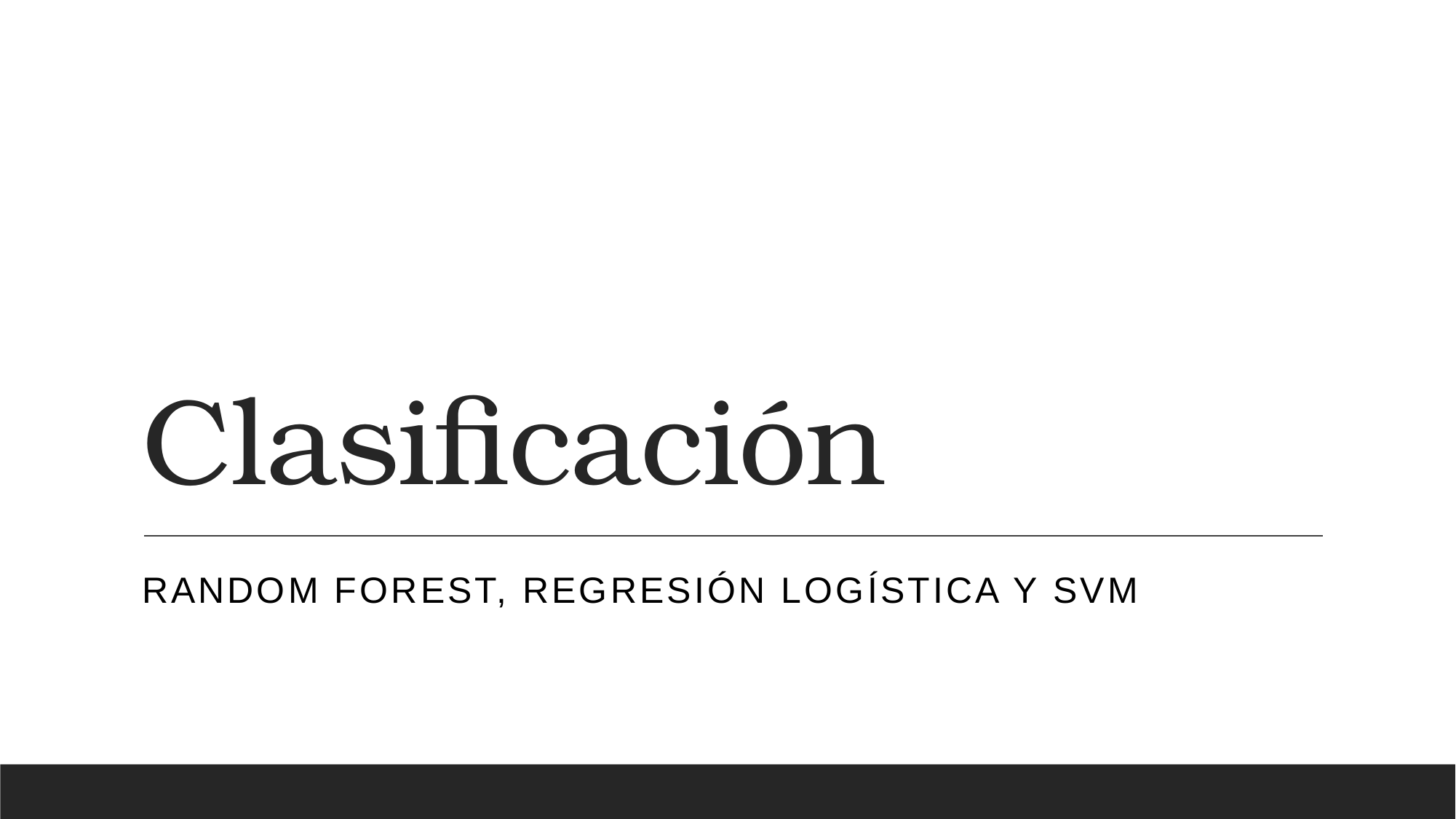

# Clasificación
rANDOM forest, regresión logística y svm